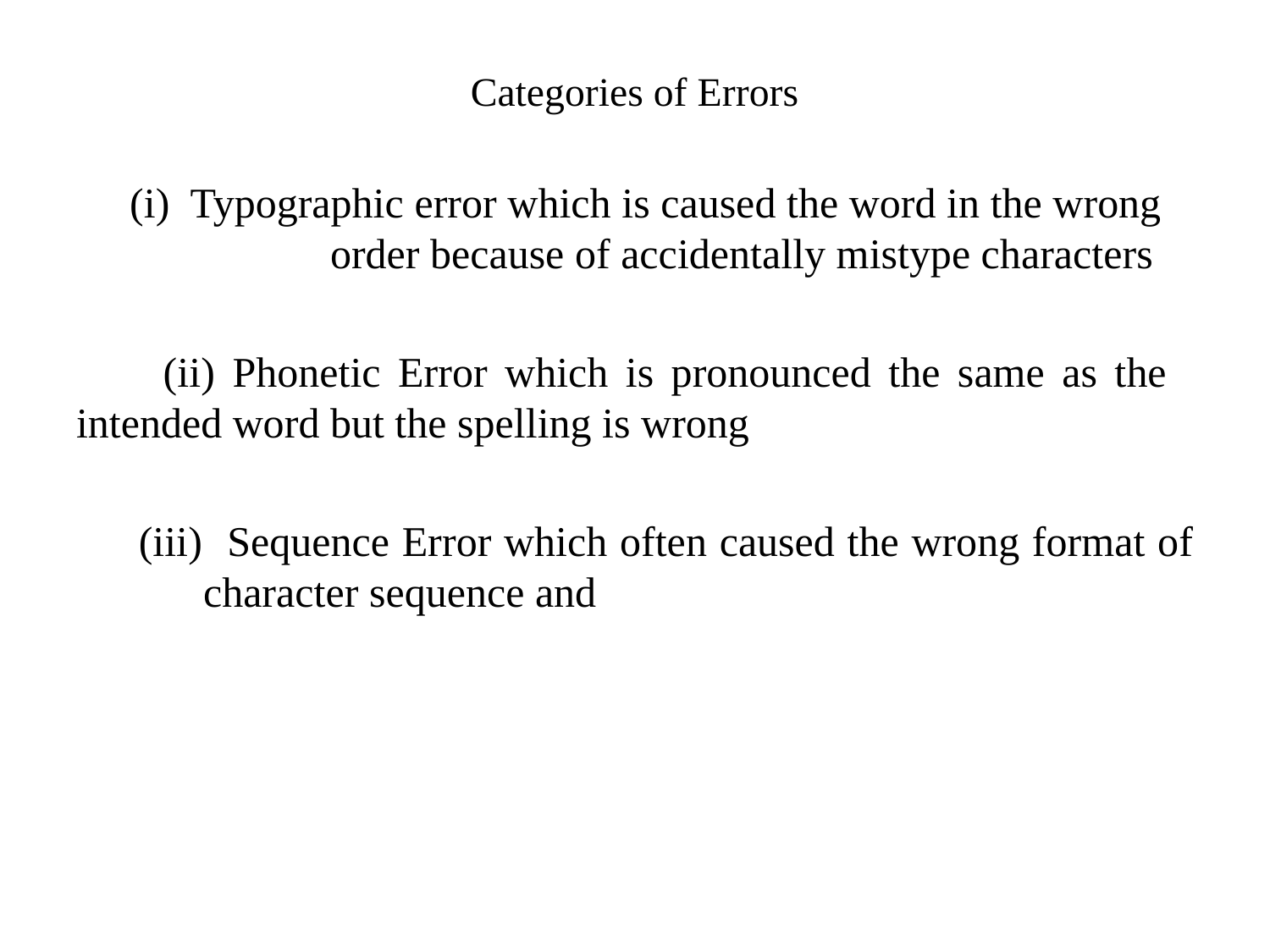

# Categories of Errors
     (i)  Typographic error which is caused the word in the wrong                      	order because of accidentally mistype characters

     (ii) Phonetic Error which is pronounced the same as the 	intended word but the spelling is wrong

     (iii)  Sequence Error which often caused the wrong format of 	character sequence and